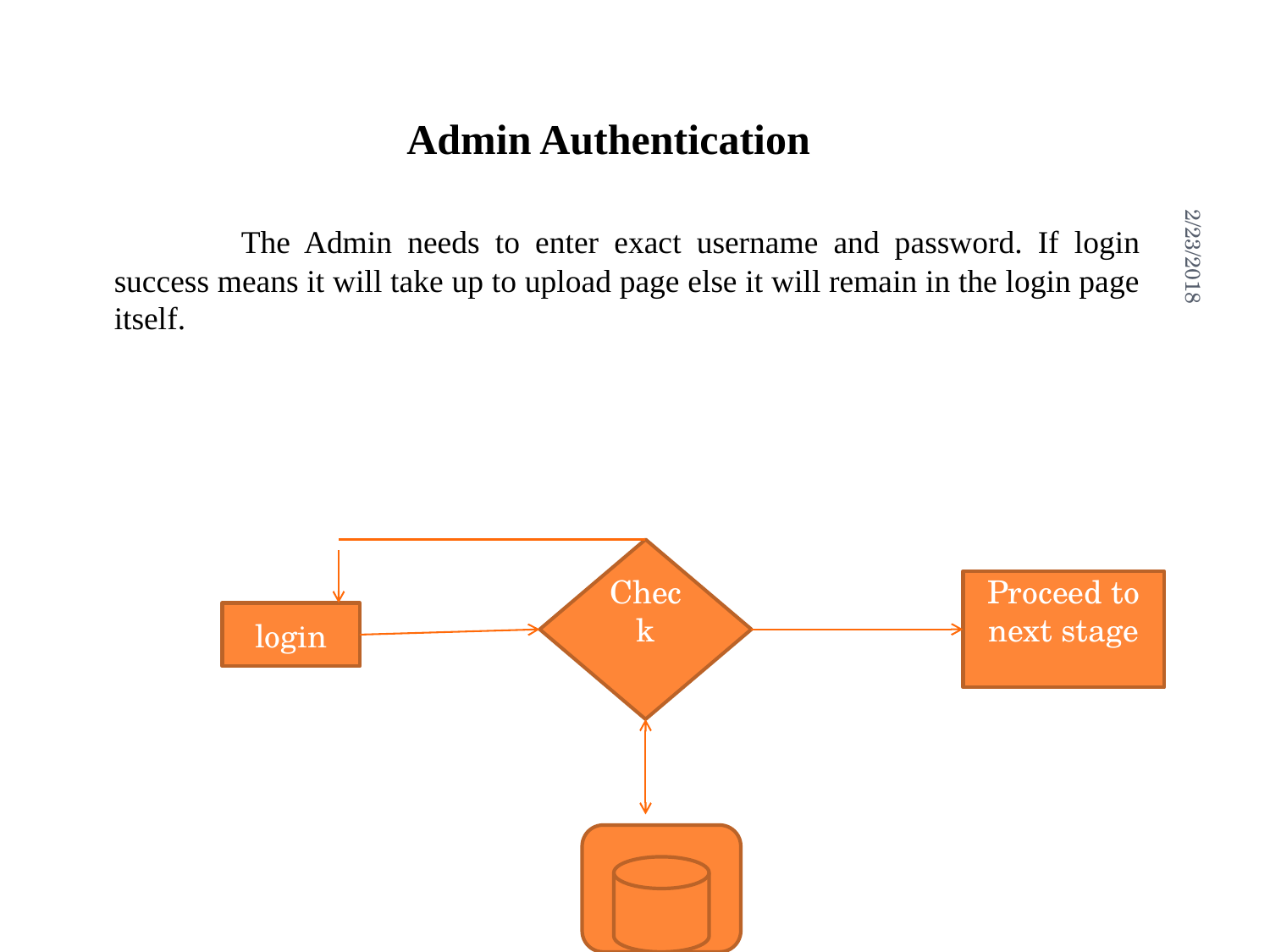

#
Admin Authentication

		The Admin needs to enter exact username and password. If login success means it will take up to upload page else it will remain in the login page itself.

2/23/2018
Check

Proceed to next stage

login